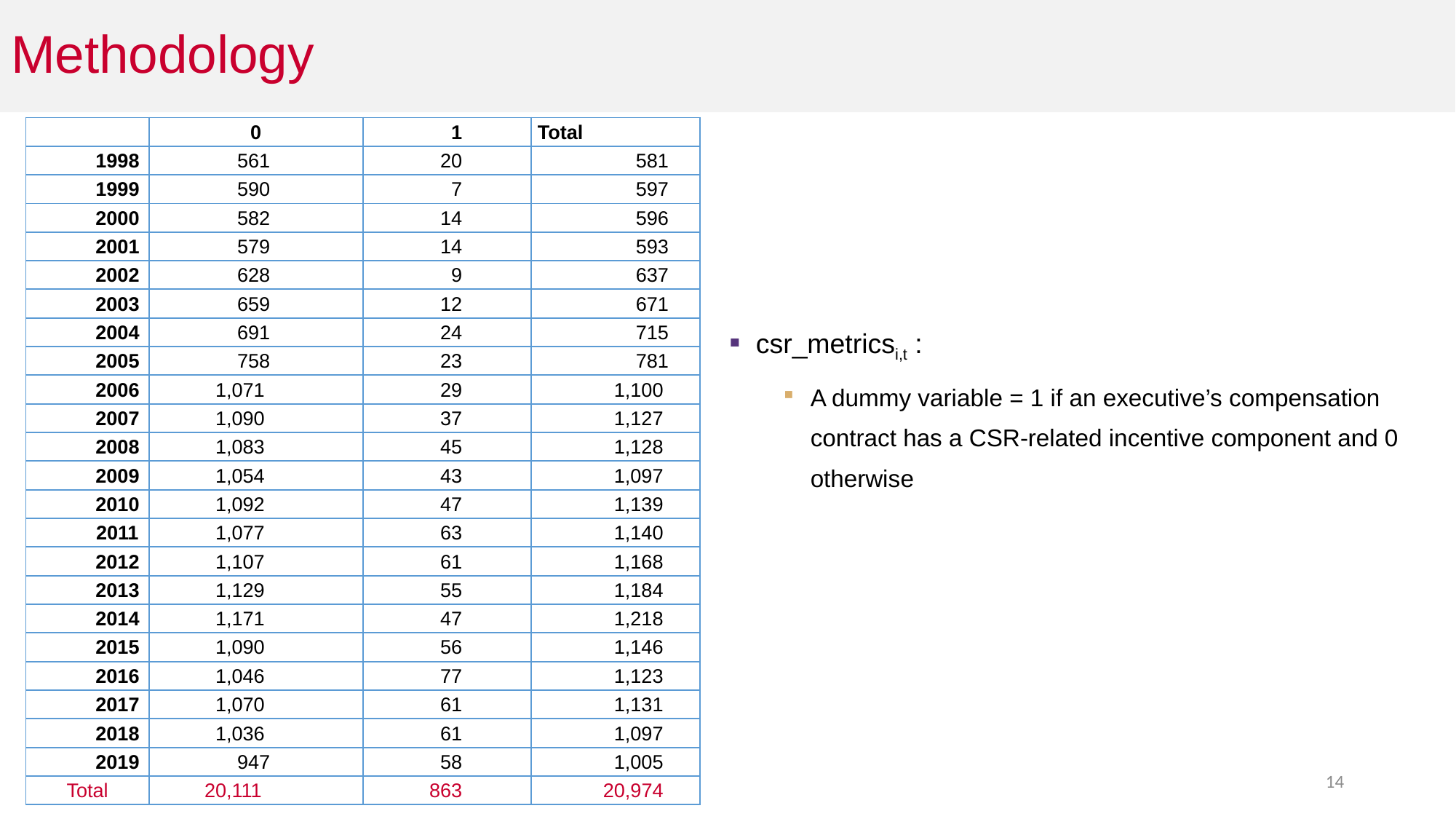

# Methodology
|  | 0 | 1 | Total |
| --- | --- | --- | --- |
| 1998 | 561 | 20 | 581 |
| 1999 | 590 | 7 | 597 |
| 2000 | 582 | 14 | 596 |
| 2001 | 579 | 14 | 593 |
| 2002 | 628 | 9 | 637 |
| 2003 | 659 | 12 | 671 |
| 2004 | 691 | 24 | 715 |
| 2005 | 758 | 23 | 781 |
| 2006 | 1,071 | 29 | 1,100 |
| 2007 | 1,090 | 37 | 1,127 |
| 2008 | 1,083 | 45 | 1,128 |
| 2009 | 1,054 | 43 | 1,097 |
| 2010 | 1,092 | 47 | 1,139 |
| 2011 | 1,077 | 63 | 1,140 |
| 2012 | 1,107 | 61 | 1,168 |
| 2013 | 1,129 | 55 | 1,184 |
| 2014 | 1,171 | 47 | 1,218 |
| 2015 | 1,090 | 56 | 1,146 |
| 2016 | 1,046 | 77 | 1,123 |
| 2017 | 1,070 | 61 | 1,131 |
| 2018 | 1,036 | 61 | 1,097 |
| 2019 | 947 | 58 | 1,005 |
| Total | 20,111 | 863 | 20,974 |
csr_metricsi,t :
A dummy variable = 1 if an executive’s compensation contract has a CSR-related incentive component and 0 otherwise

14